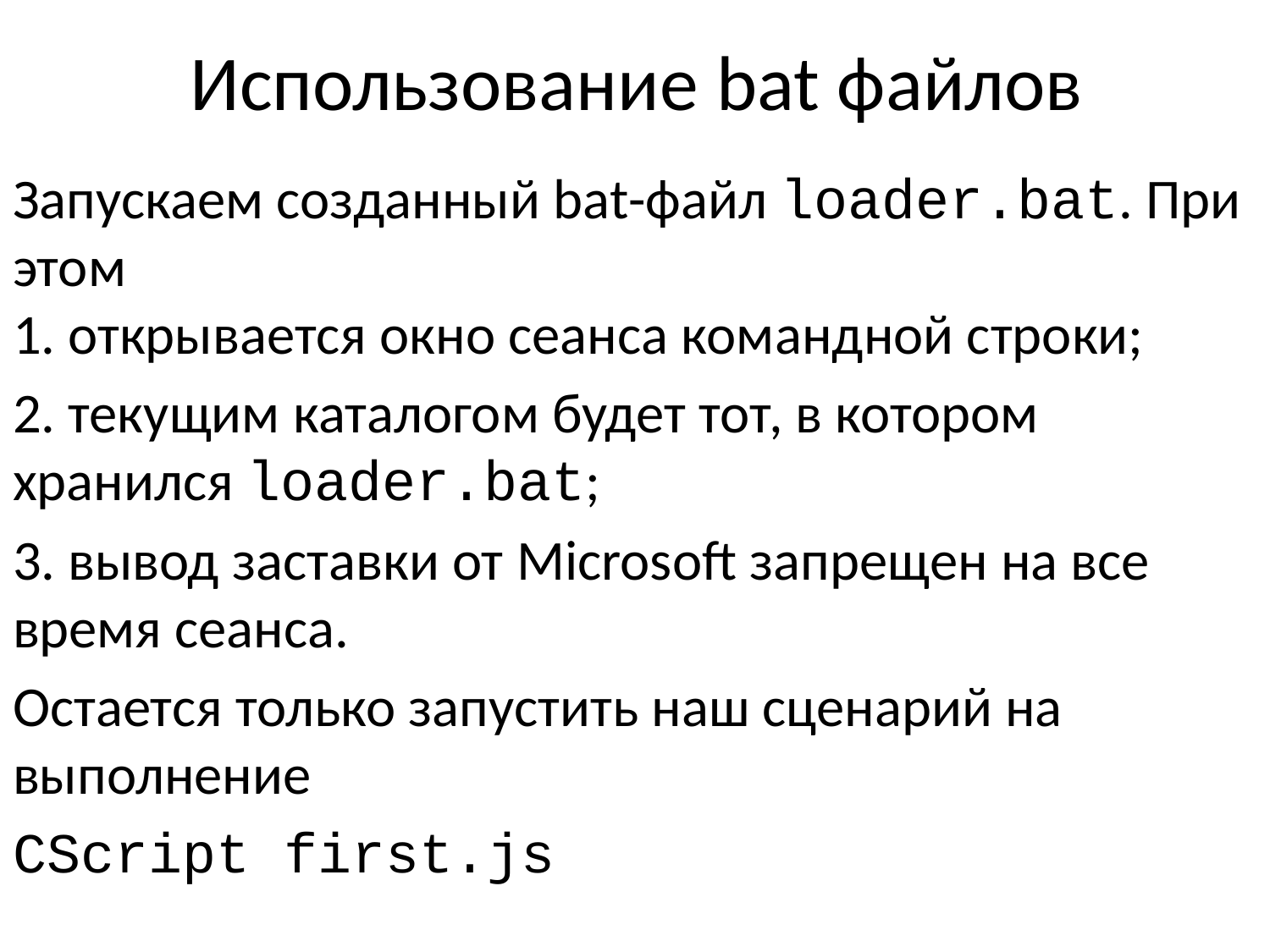

# Использование bat файлов
Запускаем созданный bat-файл loader.bat. При этом
1. открывается окно сеанса командной строки;
2. текущим каталогом будет тот, в котором хранился loader.bat;
3. вывод заставки от Microsoft запрещен на все время сеанса.
Остается только запустить наш сценарий на выполнение
CScript first.js